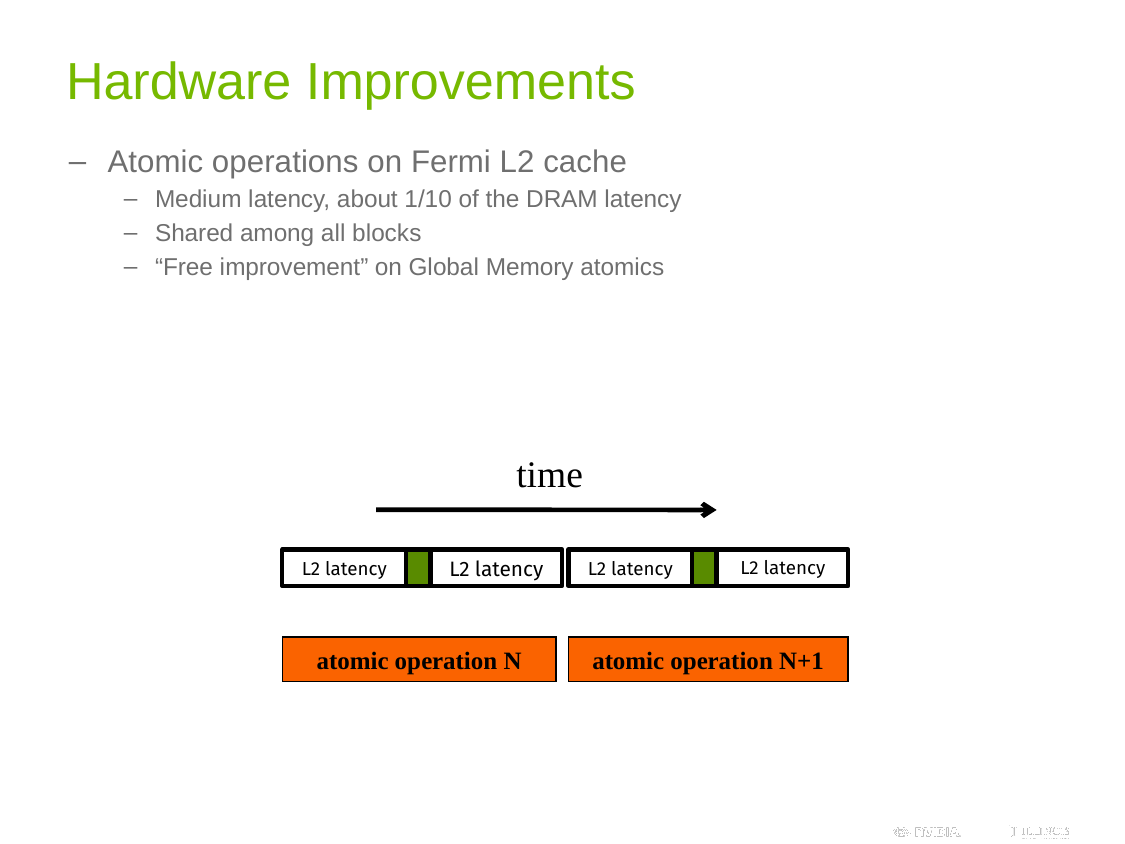

# Hardware Improvements
Atomic operations on Fermi L2 cache
Medium latency, about 1/10 of the DRAM latency
Shared among all blocks
“Free improvement” on Global Memory atomics
time

atomic operation N+1
atomic operation N
L2 latency
L2 latency

L2 latency
L2 latency